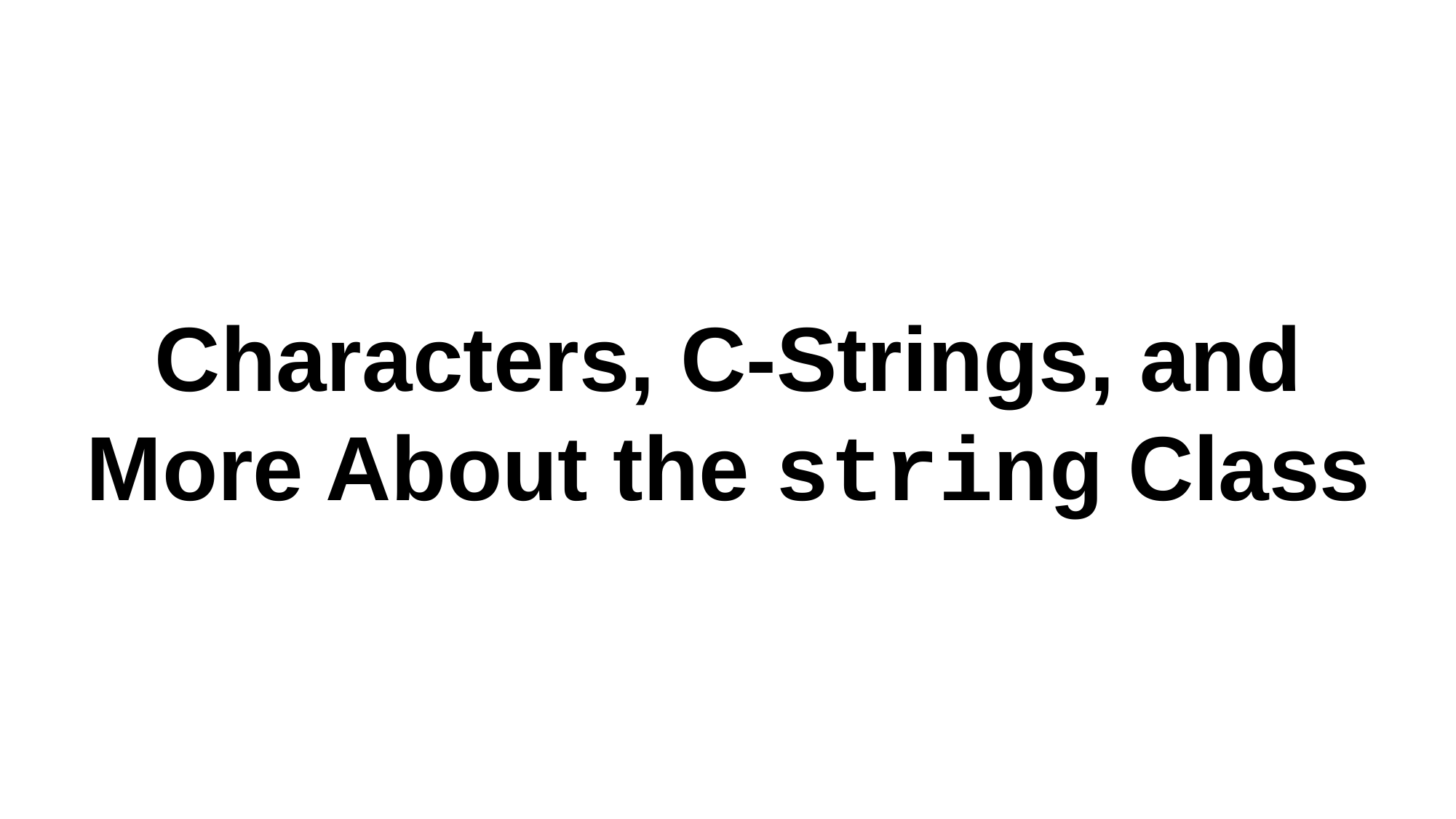

# Characters, C-Strings, and More About the string Class